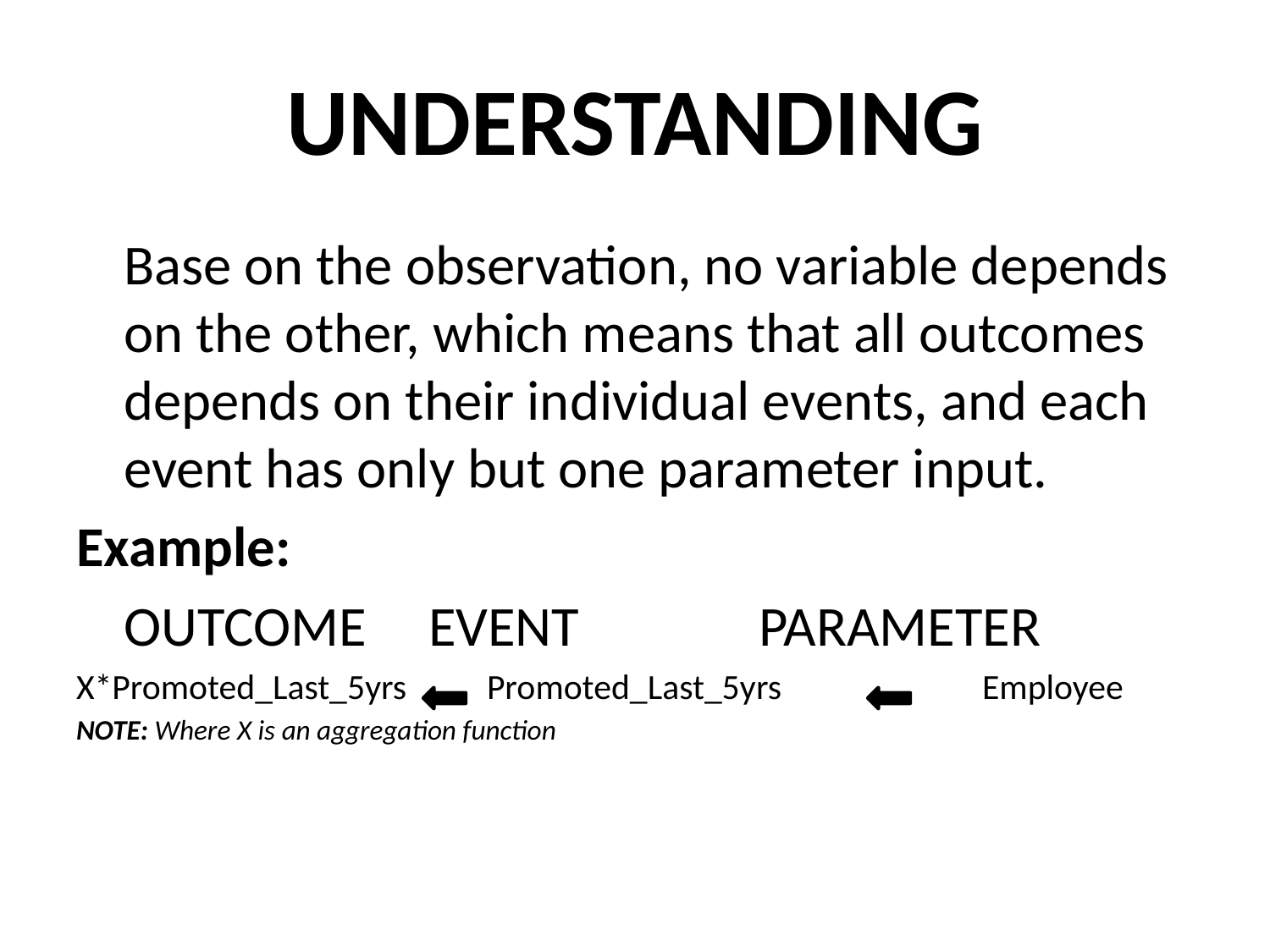

# UNDERSTANDING
	Base on the observation, no variable depends on the other, which means that all outcomes depends on their individual events, and each event has only but one parameter input.
Example:
	OUTCOME	    EVENT		PARAMETER
X*Promoted_Last_5yrs          Promoted_Last_5yrs                         Employee
NOTE: Where X is an aggregation function